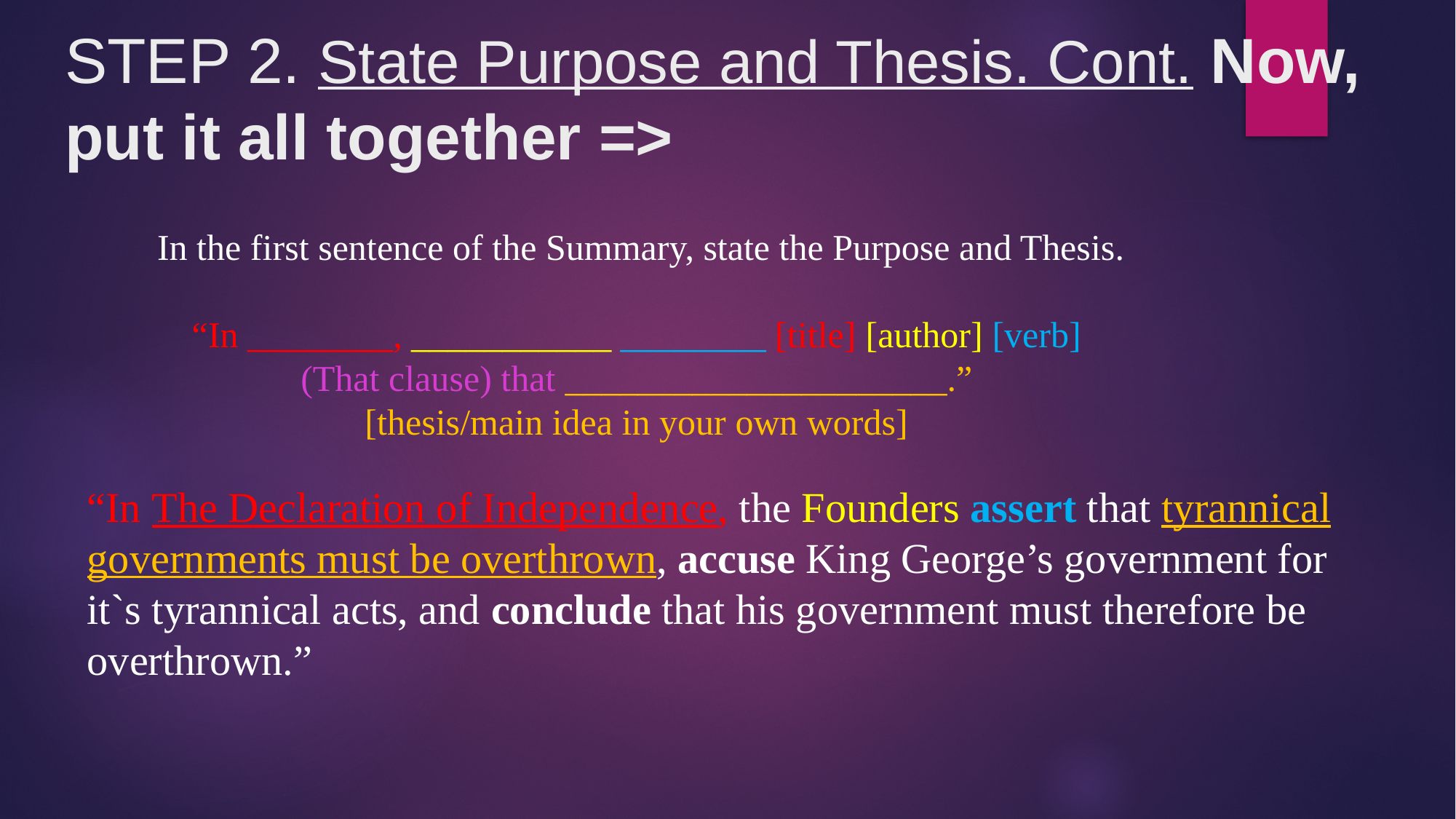

# STEP 2. State Purpose and Thesis. Cont. Now, put it all together =>

In the first sentence of the Summary, state the Purpose and Thesis.

“In ________, ___________ ________ [title] [author] [verb]
(That clause) that _____________________.”
[thesis/main idea in your own words]
“In The Declaration of Independence, the Founders assert that tyrannical governments must be overthrown, accuse King George’s government for it`s tyrannical acts, and conclude that his government must therefore be overthrown.”